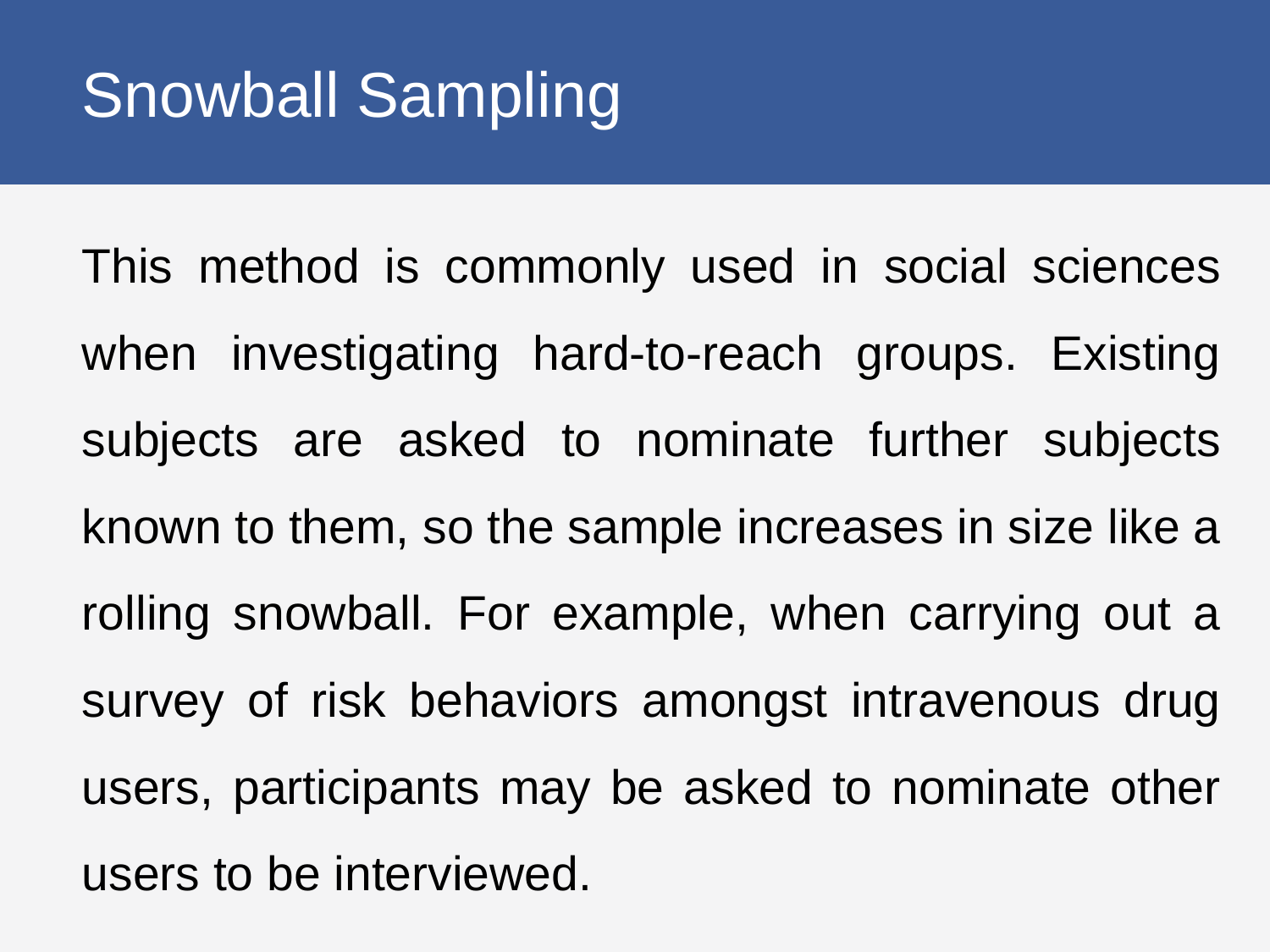

# Snowball Sampling
This method is commonly used in social sciences when investigating hard-to-reach groups. Existing subjects are asked to nominate further subjects known to them, so the sample increases in size like a rolling snowball. For example, when carrying out a survey of risk behaviors amongst intravenous drug users, participants may be asked to nominate other users to be interviewed.